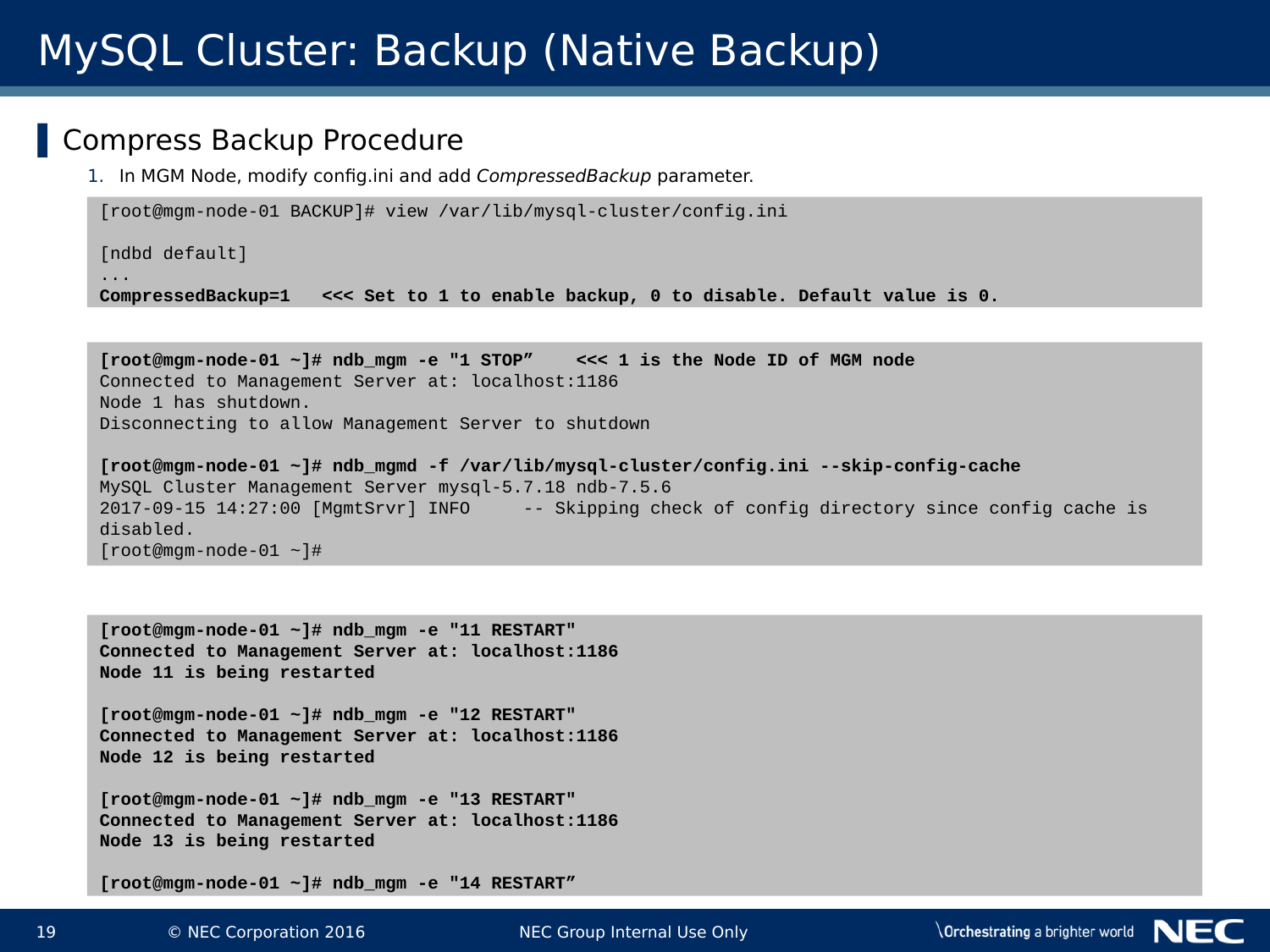

# MySQL Cluster: Backup (Native Backup)
Compress Backup Procedure
In MGM Node, modify config.ini and add CompressedBackup parameter.

Restart MGM Node(s)

Restart NDB Node(s)

[root@mgm-node-01 BACKUP]# view /var/lib/mysql-cluster/config.ini

[ndbd default]
...
CompressedBackup=1   <<< Set to 1 to enable backup, 0 to disable. Default value is 0.
[root@mgm-node-01 ~]# ndb_mgm -e "1 STOP”    <<< 1 is the Node ID of MGM node
Connected to Management Server at: localhost:1186
Node 1 has shutdown.
Disconnecting to allow Management Server to shutdown

[root@mgm-node-01 ~]# ndb_mgmd -f /var/lib/mysql-cluster/config.ini --skip-config-cache
MySQL Cluster Management Server mysql-5.7.18 ndb-7.5.6
2017-09-15 14:27:00 [MgmtSrvr] INFO     -- Skipping check of config directory since config cache is disabled.
[root@mgm-node-01 ~]#
[root@mgm-node-01 ~]# ndb_mgm -e "11 RESTART"
Connected to Management Server at: localhost:1186
Node 11 is being restarted

[root@mgm-node-01 ~]# ndb_mgm -e "12 RESTART"
Connected to Management Server at: localhost:1186
Node 12 is being restarted

[root@mgm-node-01 ~]# ndb_mgm -e "13 RESTART"
Connected to Management Server at: localhost:1186
Node 13 is being restarted

[root@mgm-node-01 ~]# ndb_mgm -e "14 RESTART”